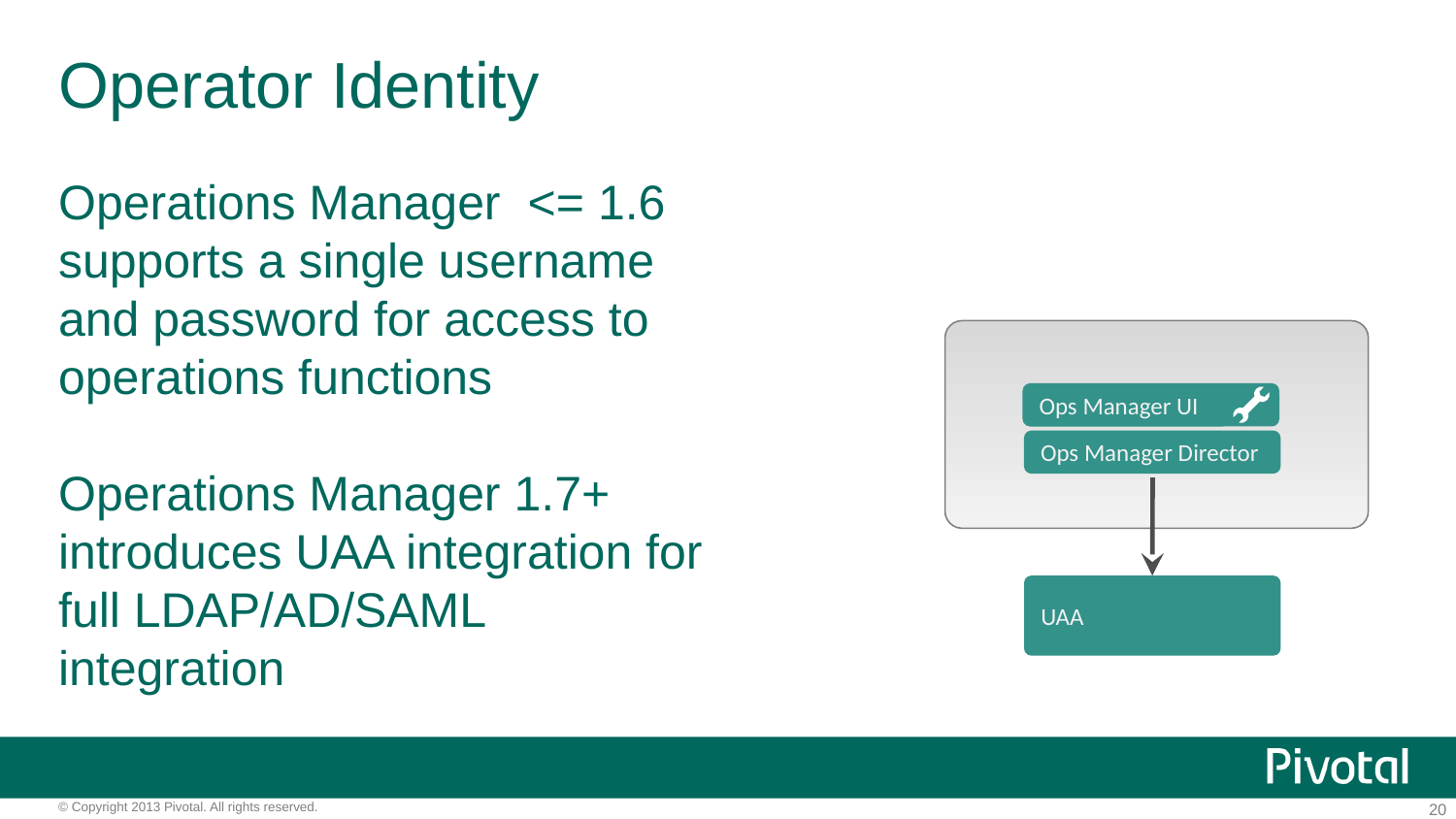

# Operator Identity
Operations Manager  <= 1.6 supports a single username and password for access to operations functions

Operations Manager 1.7+ introduces UAA integration for full LDAP/AD/SAML integration

Ops Manager UI

Ops Manager Director
UAA